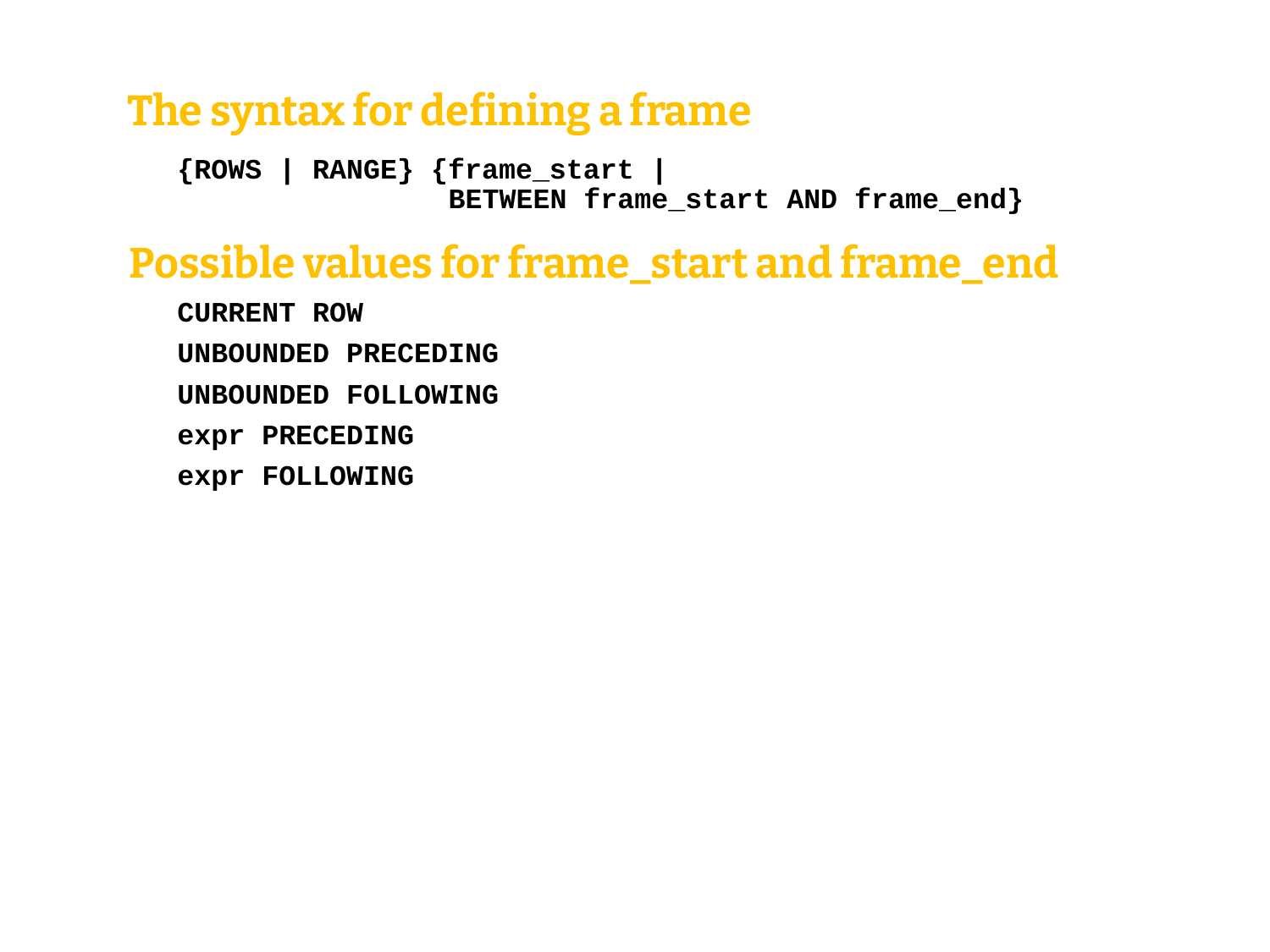

# The syntax for defining a frame
{ROWS | RANGE} {frame_start |
                BETWEEN frame_start AND frame_end}
Possible values for frame_start and frame_end
CURRENT ROW
UNBOUNDED PRECEDING
UNBOUNDED FOLLOWING
expr PRECEDING
expr FOLLOWING